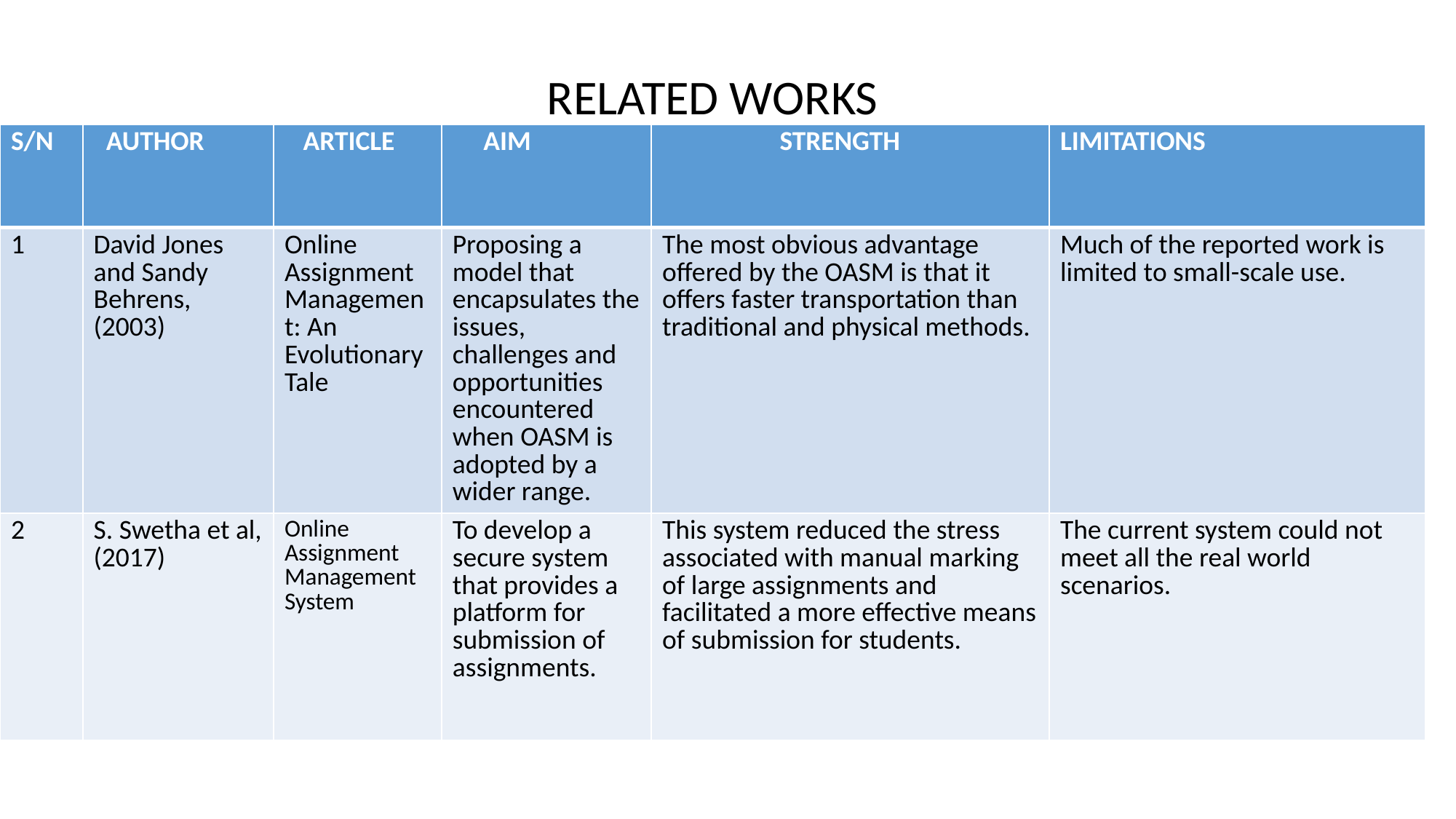

# RELATED WORKS
| S/N | AUTHOR | ARTICLE | AIM | STRENGTH | LIMITATIONS |
| --- | --- | --- | --- | --- | --- |
| 1 | David Jones and Sandy Behrens, (2003) | Online Assignment Management: An Evolutionary Tale | Proposing a model that encapsulates the issues, challenges and opportunities encountered when OASM is adopted by a wider range. | The most obvious advantage offered by the OASM is that it offers faster transportation than traditional and physical methods. | Much of the reported work is limited to small-scale use. |
| 2 | S. Swetha et al, (2017) | Online Assignment Management System | To develop a secure system that provides a platform for submission of assignments. | This system reduced the stress associated with manual marking of large assignments and facilitated a more effective means of submission for students. | The current system could not meet all the real world scenarios. |